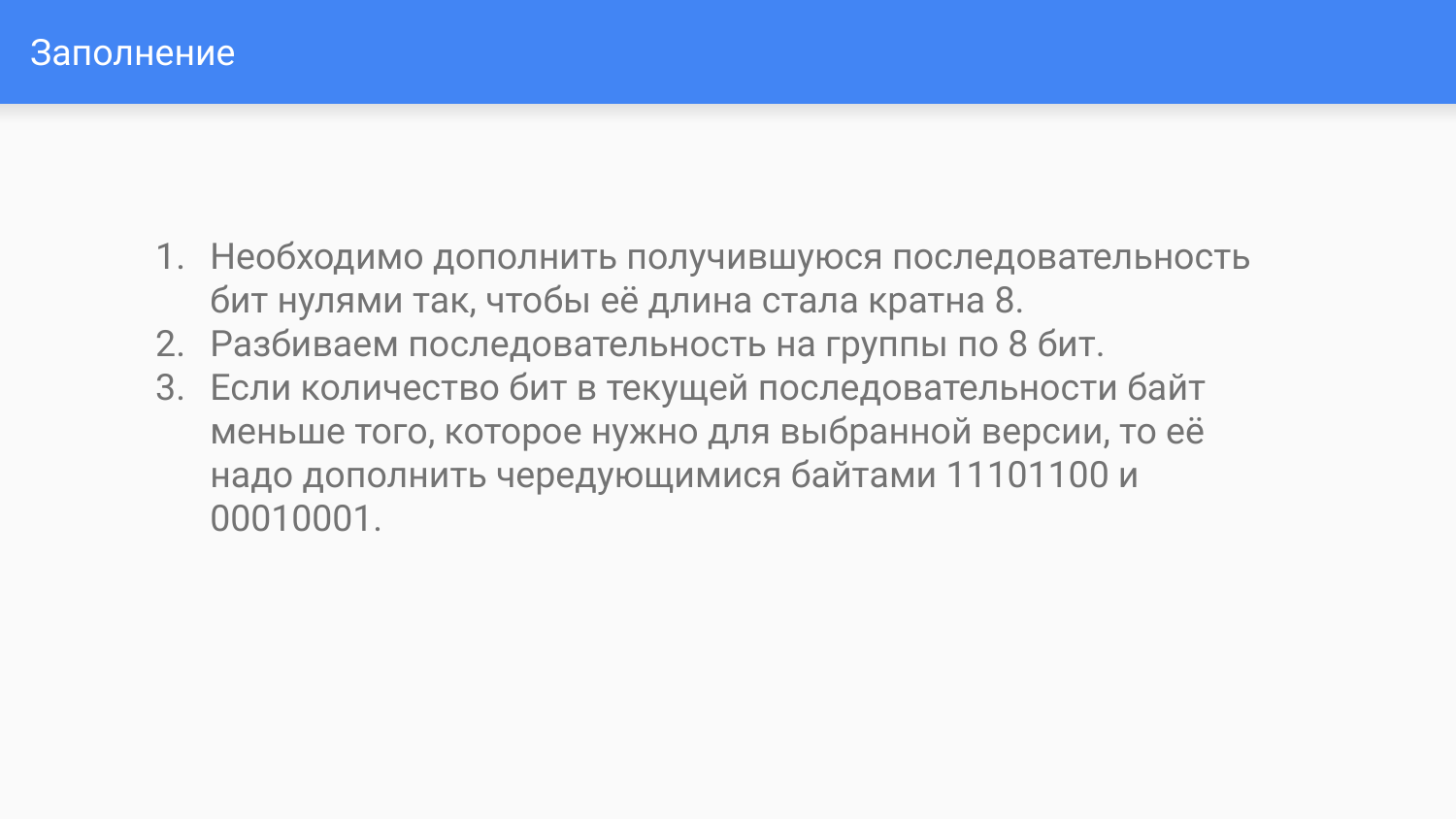

# Заполнение
Необходимо дополнить получившуюся последовательность бит нулями так, чтобы её длина стала кратна 8.
Разбиваем последовательность на группы по 8 бит.
Если количество бит в текущей последовательности байт меньше того, которое нужно для выбранной версии, то её надо дополнить чередующимися байтами 11101100 и 00010001.